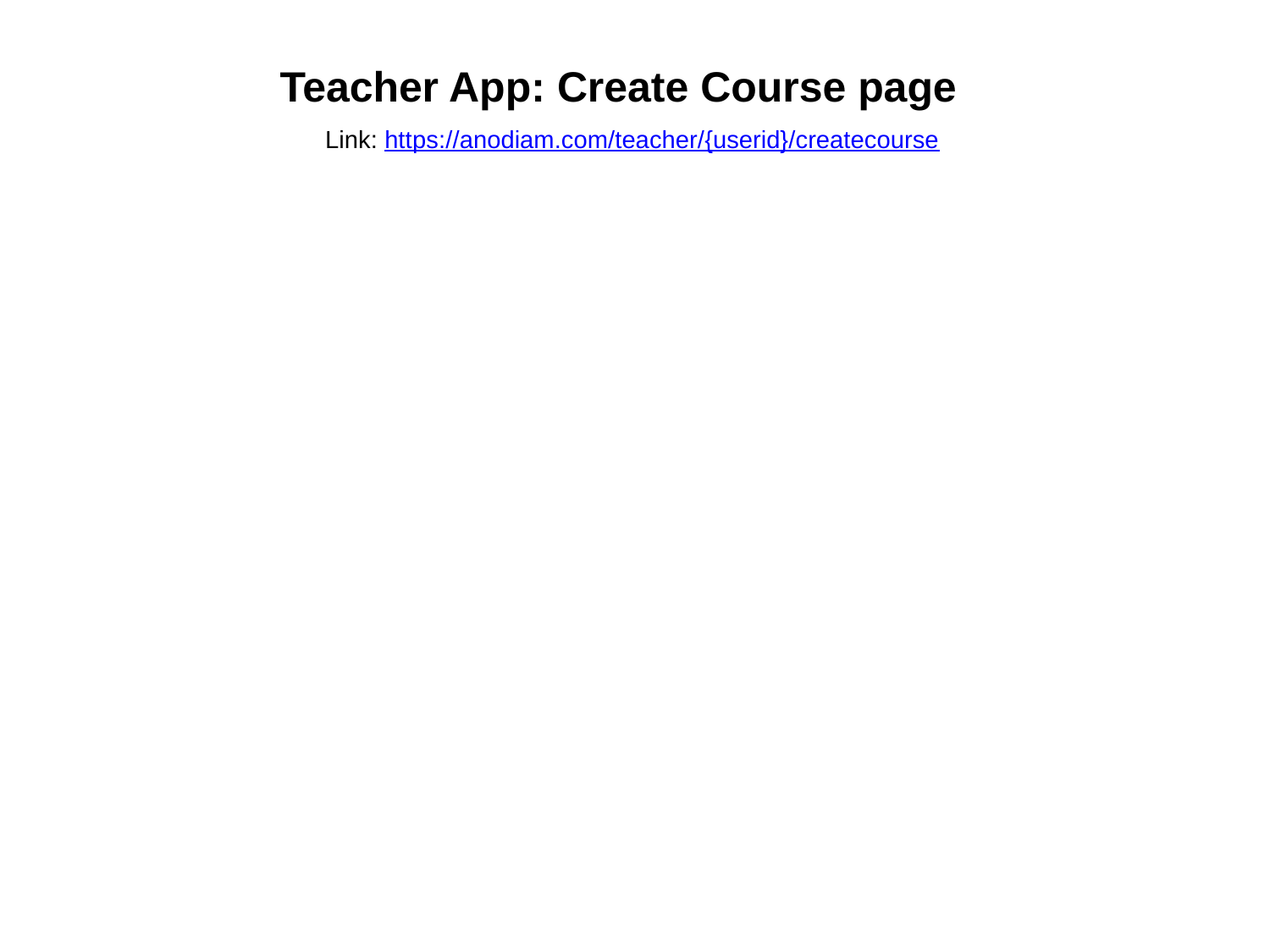

Teacher App: Create Course page
Link: https://anodiam.com/teacher/{userid}/createcourse